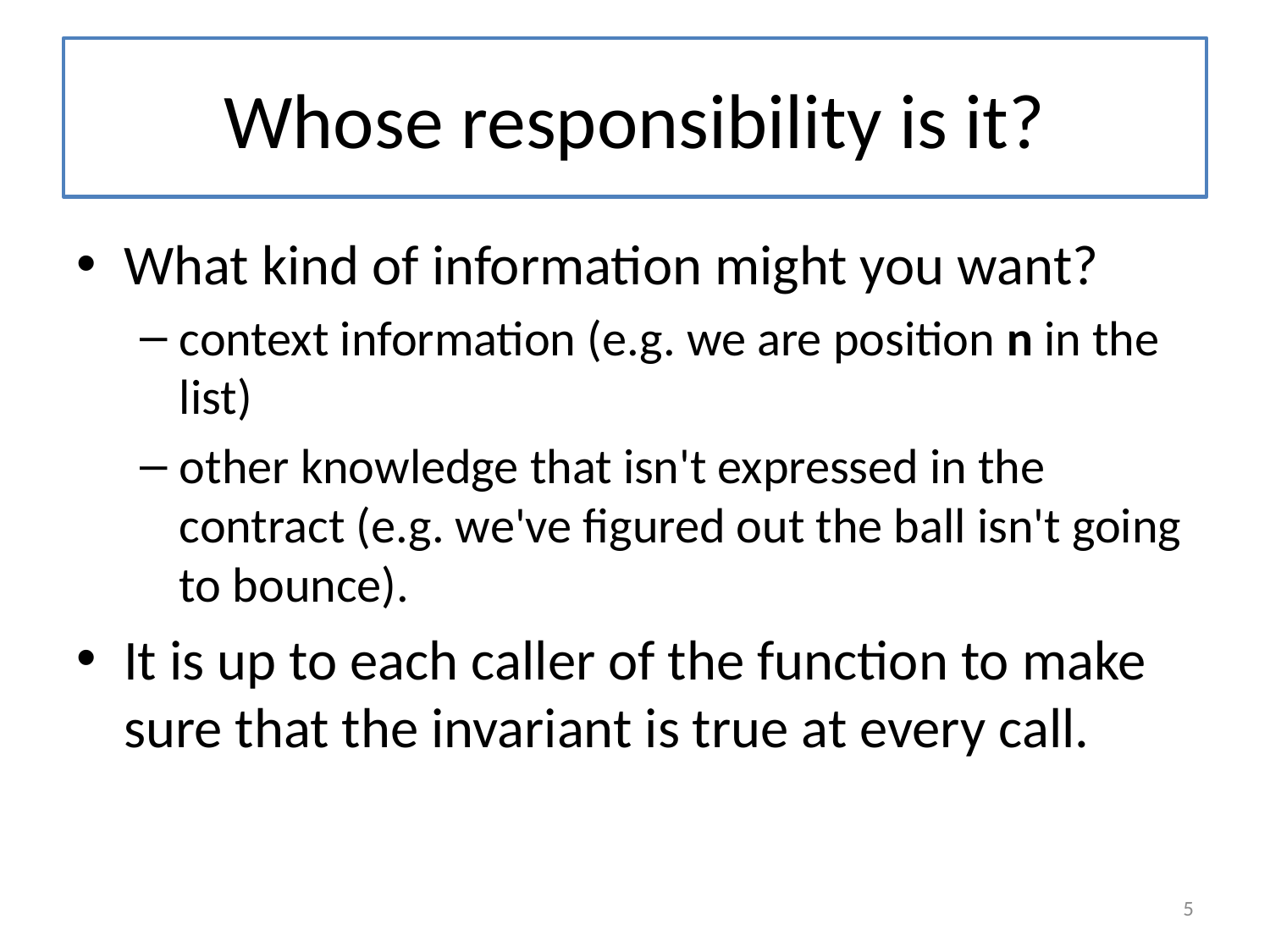

# Whose responsibility is it?
What kind of information might you want?
context information (e.g. we are position n in the list)
other knowledge that isn't expressed in the contract (e.g. we've figured out the ball isn't going to bounce).
It is up to each caller of the function to make sure that the invariant is true at every call.

5